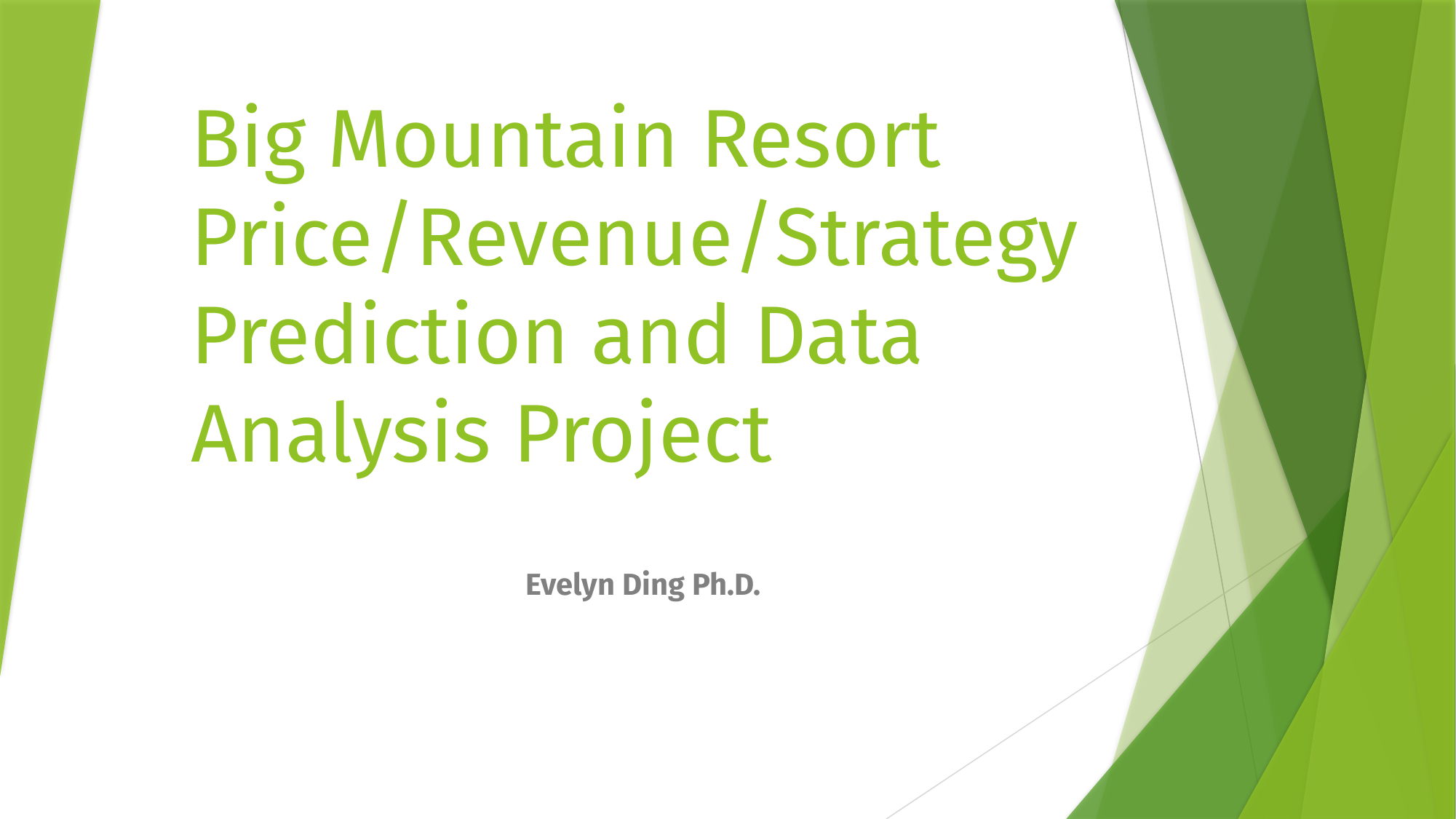

# Big Mountain Resort Price/Revenue/Strategy Prediction and Data Analysis Project
Evelyn Ding Ph.D.